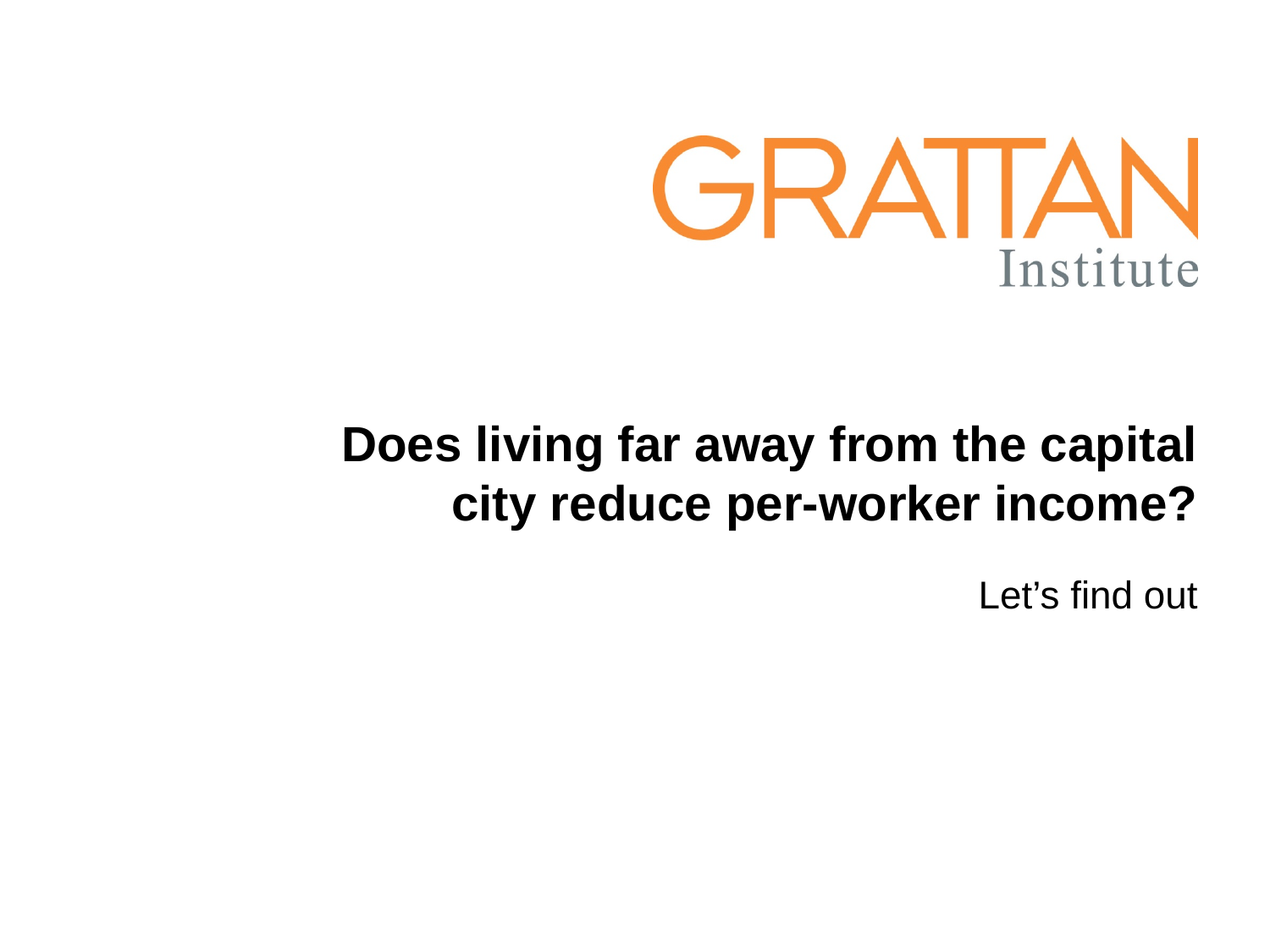

# Does living far away from the capital city reduce per-worker income?
Let’s find out